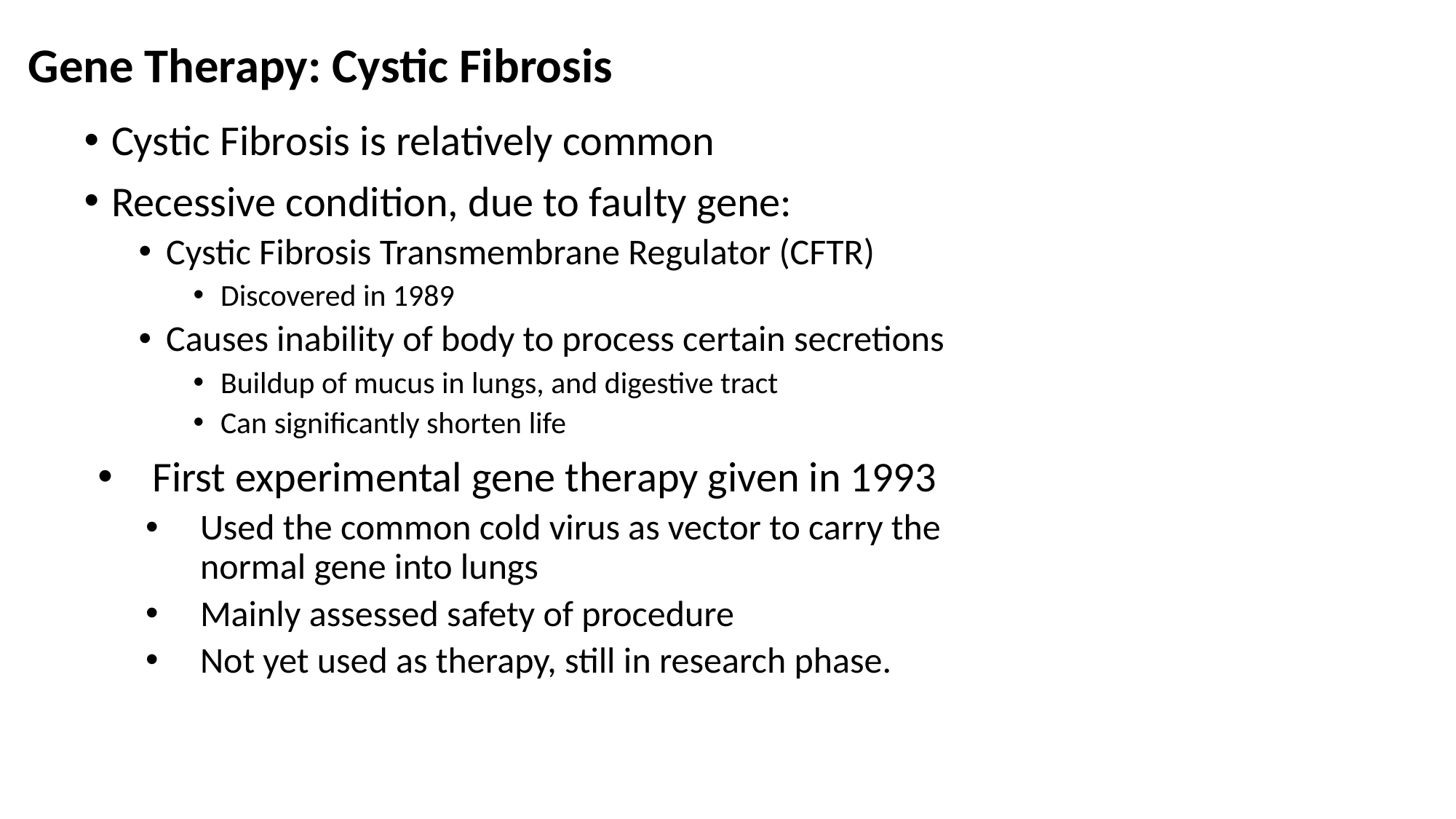

# Gene Therapy: Cystic Fibrosis
Cystic Fibrosis is relatively common
Recessive condition, due to faulty gene:
Cystic Fibrosis Transmembrane Regulator (CFTR)
Discovered in 1989
Causes inability of body to process certain secretions
Buildup of mucus in lungs, and digestive tract
Can significantly shorten life
First experimental gene therapy given in 1993
Used the common cold virus as vector to carry the normal gene into lungs
Mainly assessed safety of procedure
Not yet used as therapy, still in research phase.